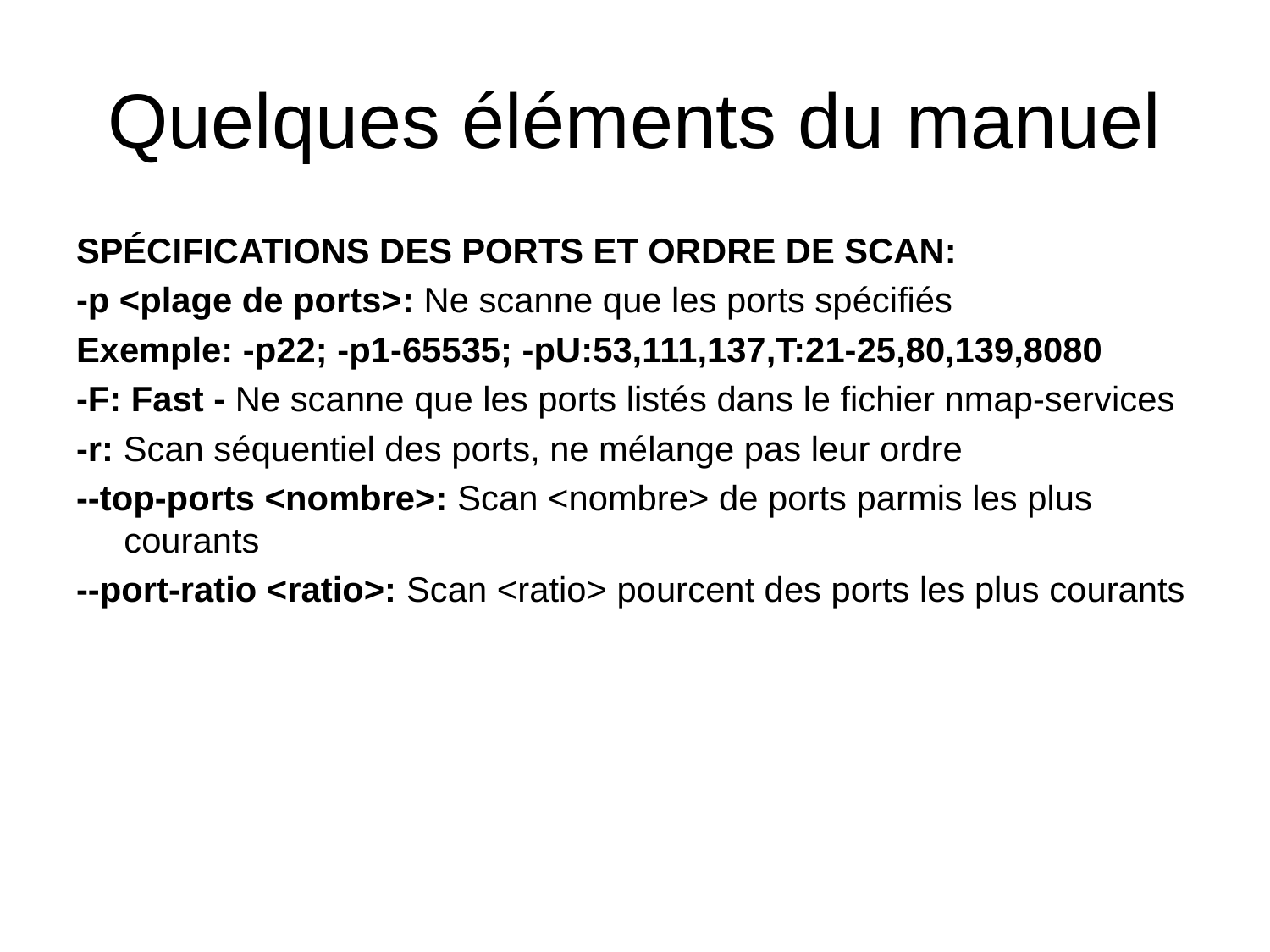

# Quelques éléments du manuel
SPÉCIFICATIONS DES PORTS ET ORDRE DE SCAN:
-p <plage de ports>: Ne scanne que les ports spécifiés
Exemple: -p22; -p1-65535; -pU:53,111,137,T:21-25,80,139,8080
-F: Fast - Ne scanne que les ports listés dans le fichier nmap-services
-r: Scan séquentiel des ports, ne mélange pas leur ordre
--top-ports <nombre>: Scan <nombre> de ports parmis les plus courants
--port-ratio <ratio>: Scan <ratio> pourcent des ports les plus courants